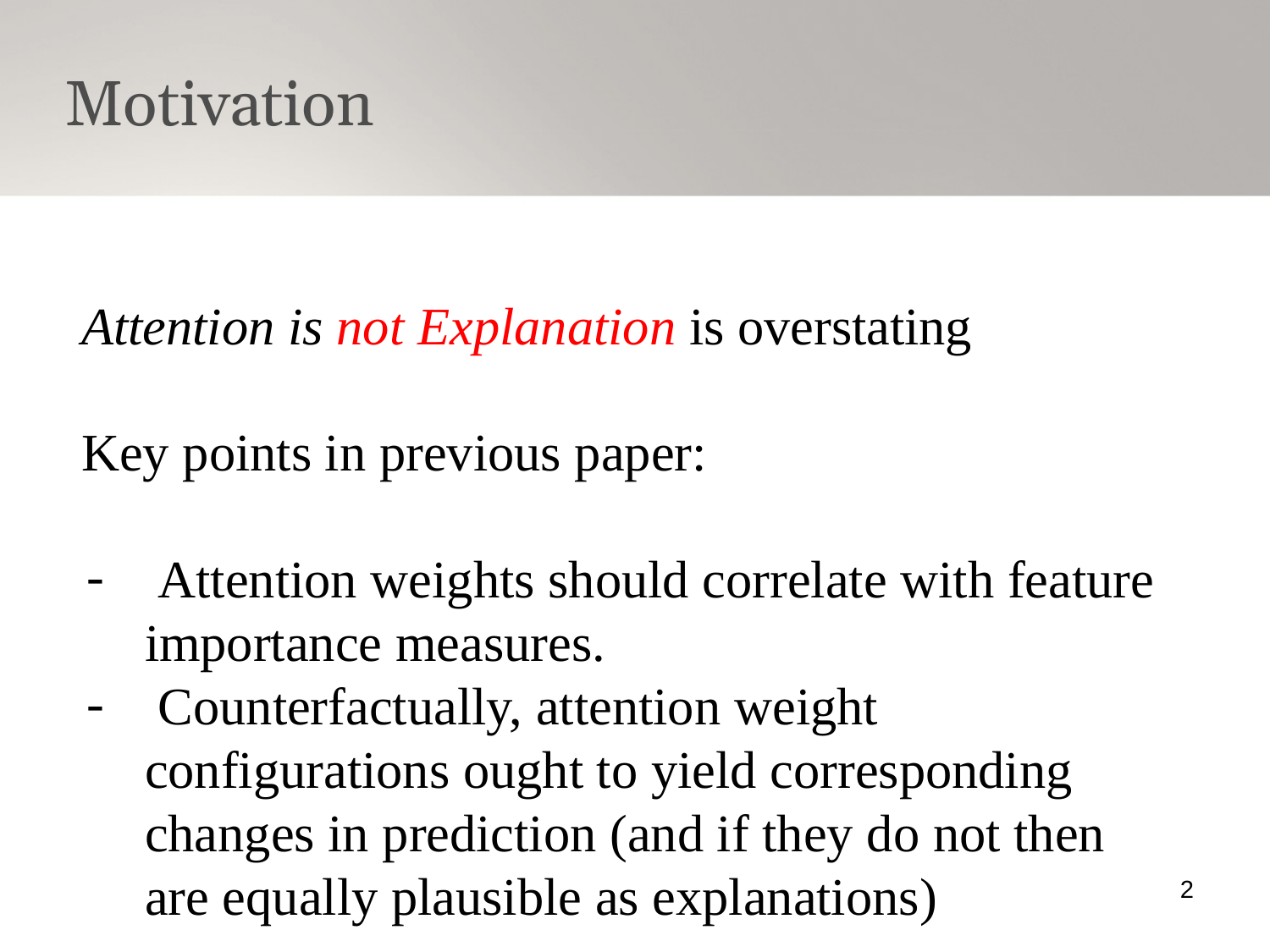

Motivation
Attention is not Explanation is overstating

Key points in previous paper:

 Attention weights should correlate with feature importance measures.
 Counterfactually, attention weight configurations ought to yield corresponding changes in prediction (and if they do not then are equally plausible as explanations)
2